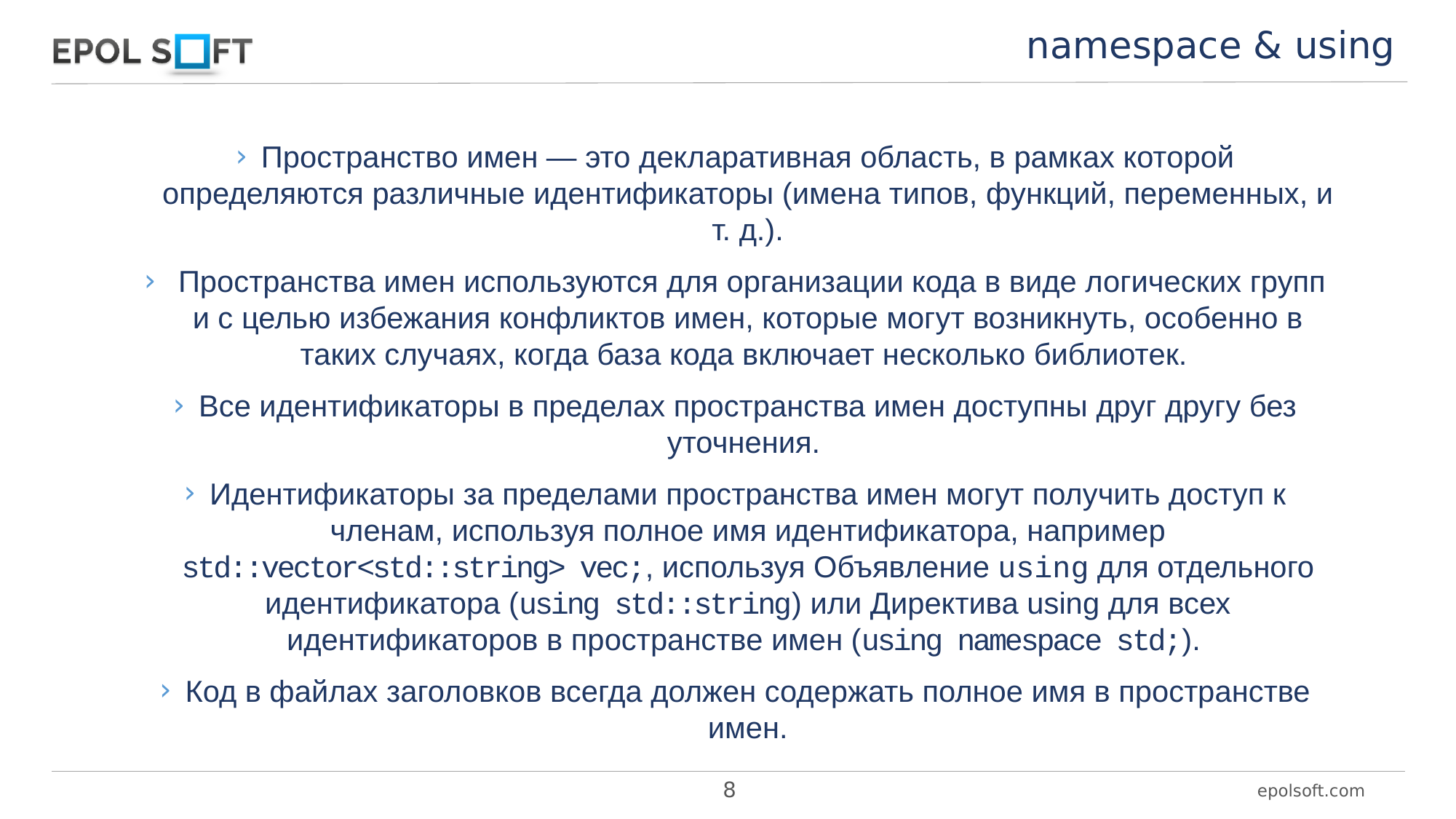

namespace & using
Пространство имен — это декларативная область, в рамках которой определяются различные идентификаторы (имена типов, функций, переменных, и т. д.).
 Пространства имен используются для организации кода в виде логических групп и с целью избежания конфликтов имен, которые могут возникнуть, особенно в таких случаях, когда база кода включает несколько библиотек.
Все идентификаторы в пределах пространства имен доступны друг другу без уточнения.
Идентификаторы за пределами пространства имен могут получить доступ к членам, используя полное имя идентификатора, например std::vector<std::string> vec;, используя Объявление using для отдельного идентификатора (using std::string) или Директива using для всех идентификаторов в пространстве имен (using namespace std;).
Код в файлах заголовков всегда должен содержать полное имя в пространстве имен.
8